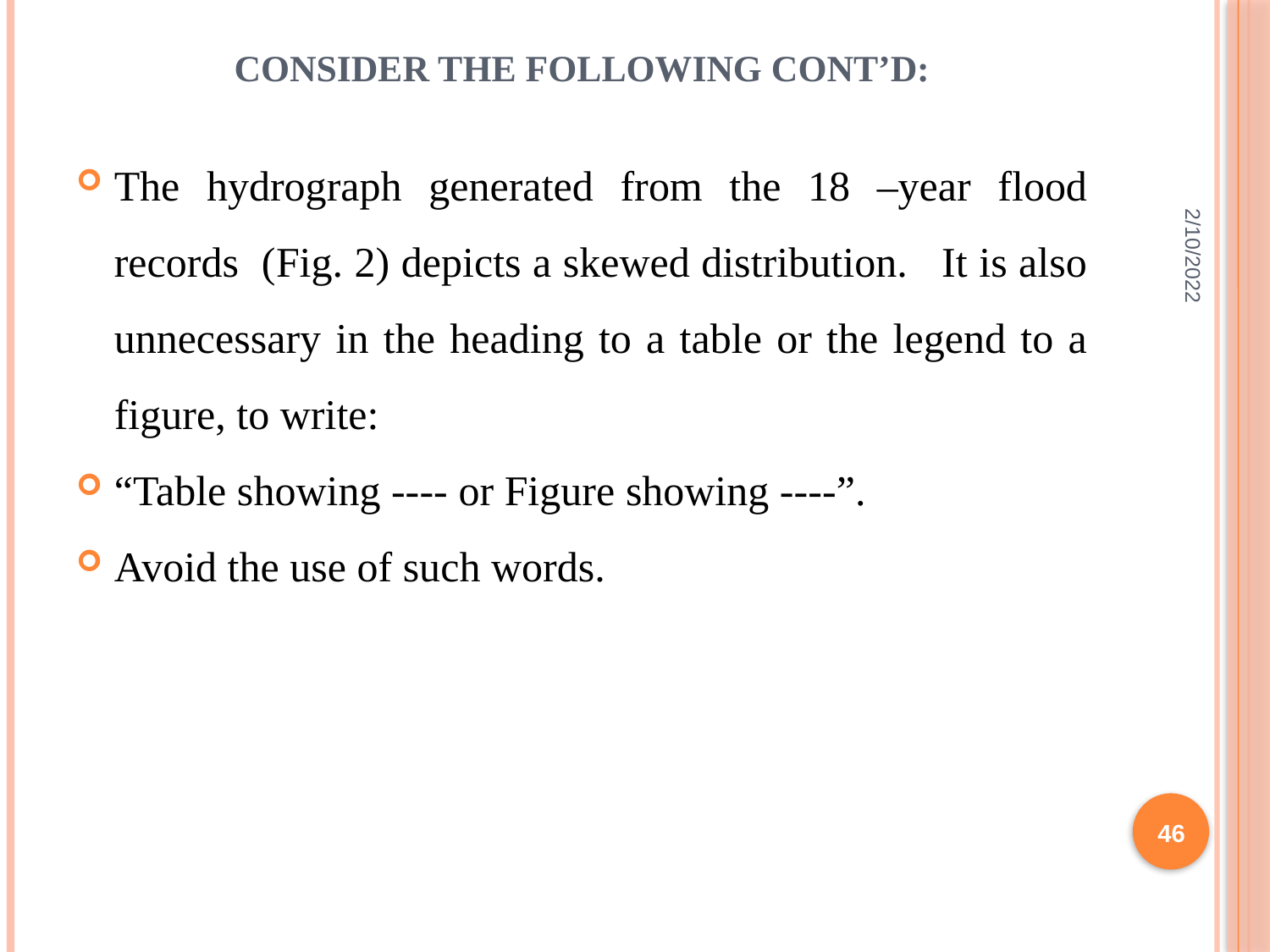

# Consider the following CONT’D:
The hydrograph generated from the 18 –year flood records  (Fig. 2) depicts a skewed distribution.   It is also unnecessary in the heading to a table or the legend to a figure, to write:
“Table showing ---- or Figure showing ----”.
Avoid the use of such words.

2/10/2022
46